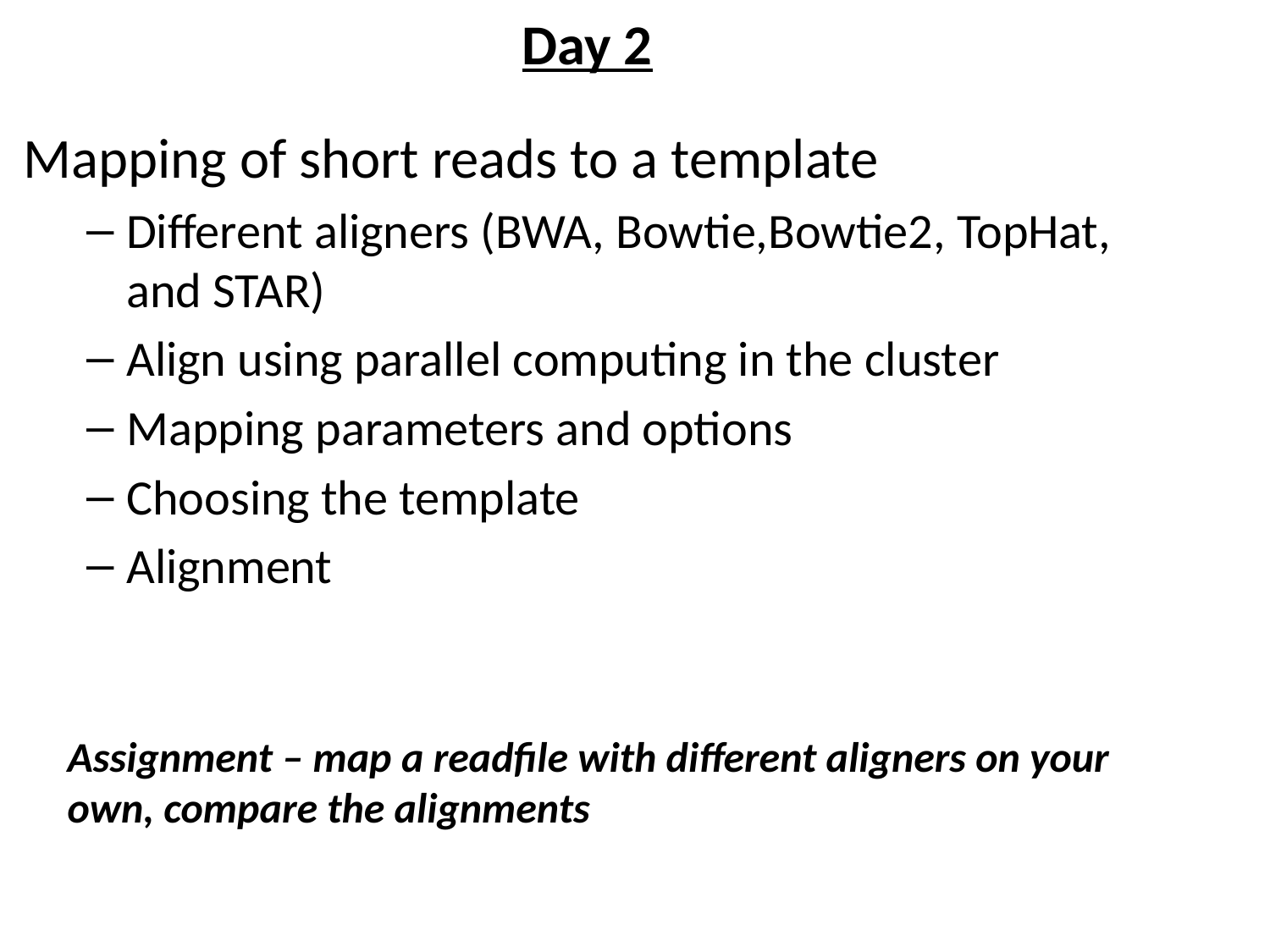

# Day 2
Mapping of short reads to a template
Different aligners (BWA, Bowtie,Bowtie2, TopHat, and STAR)
Align using parallel computing in the cluster
Mapping parameters and options
Choosing the template
Alignment

Assignment – map a readfile with different aligners on your own, compare the alignments